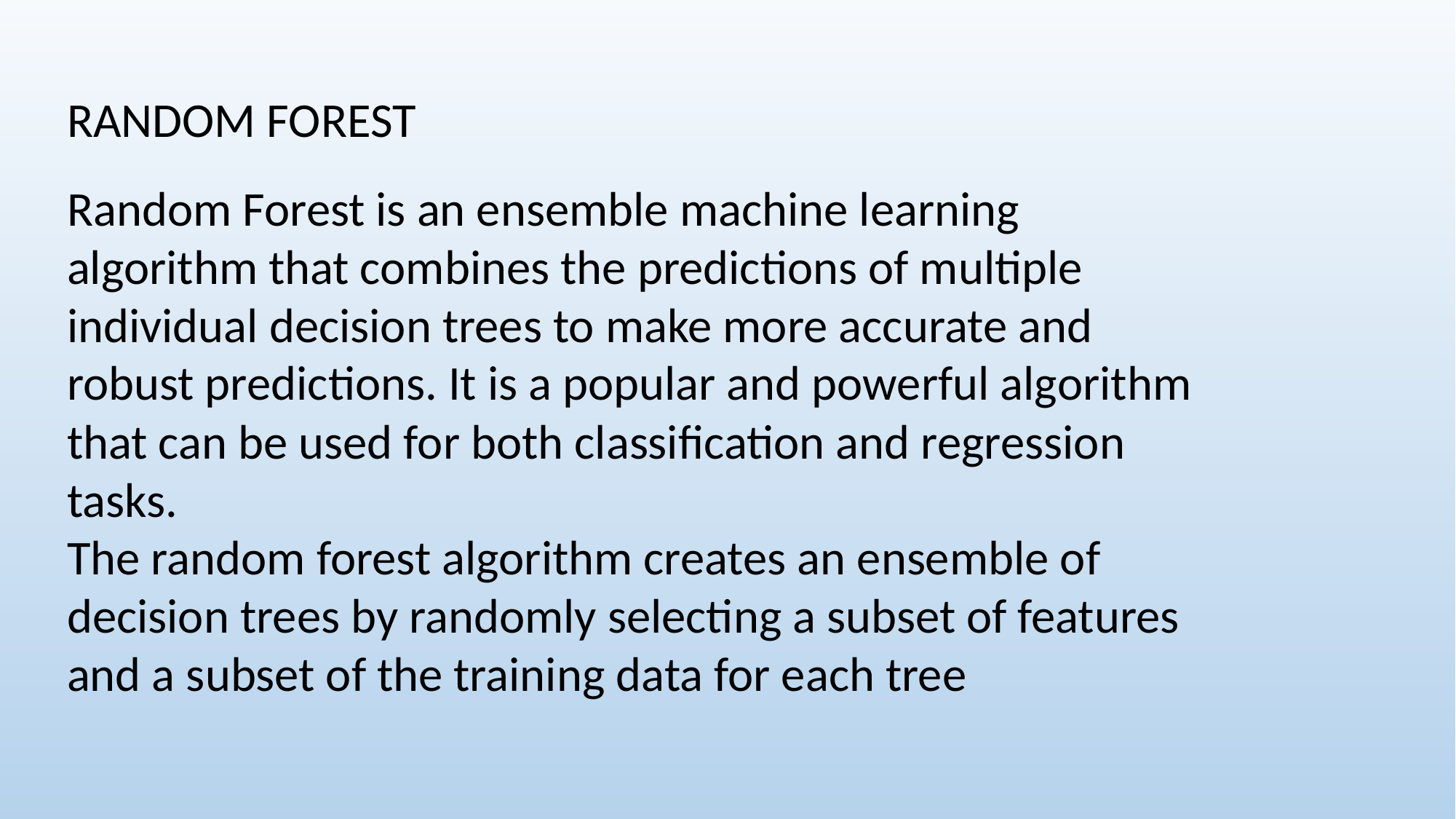

RANDOM FOREST
Random Forest is an ensemble machine learning algorithm that combines the predictions of multiple individual decision trees to make more accurate and robust predictions. It is a popular and powerful algorithm that can be used for both classification and regression tasks.
The random forest algorithm creates an ensemble of decision trees by randomly selecting a subset of features and a subset of the training data for each tree